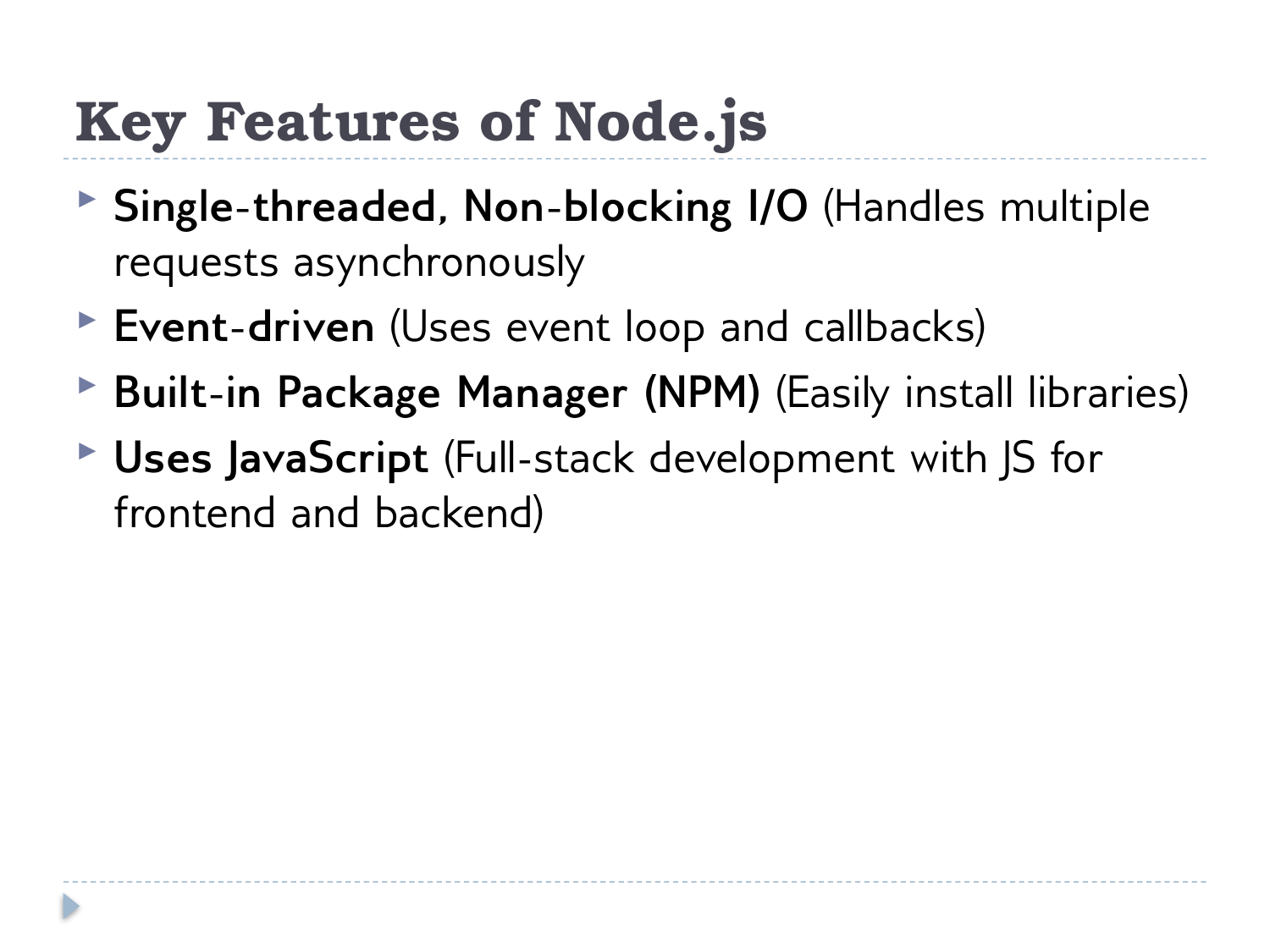

# Key Features of Node.js
Single-threaded, Non-blocking I/O (Handles multiple requests asynchronously
Event-driven (Uses event loop and callbacks)
Built-in Package Manager (NPM) (Easily install libraries)
Uses JavaScript (Full-stack development with JS for frontend and backend)